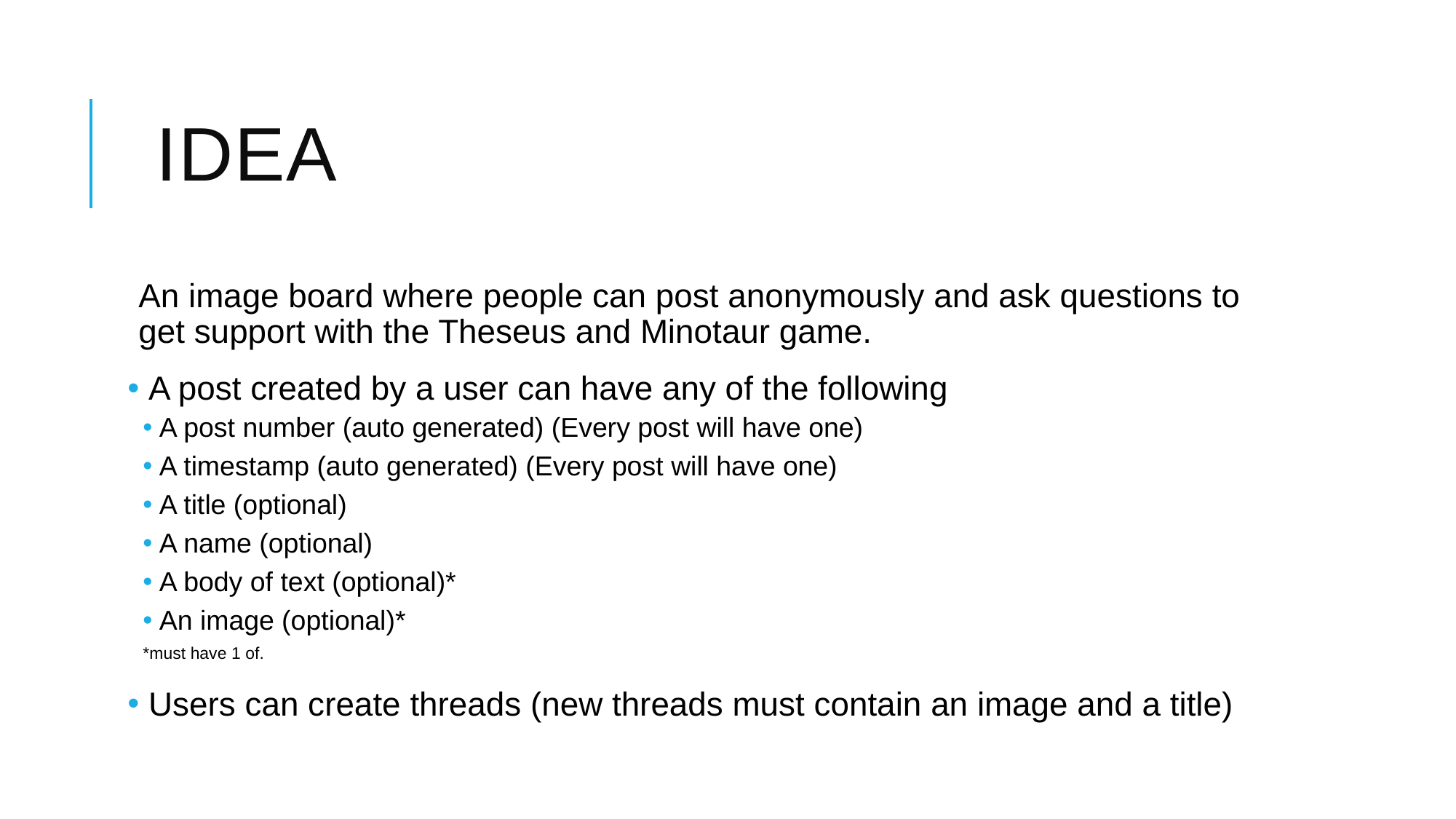

# Idea
An image board where people can post anonymously and ask questions to get support with the Theseus and Minotaur game.
 A post created by a user can have any of the following
A post number (auto generated) (Every post will have one)
A timestamp (auto generated) (Every post will have one)
A title (optional)
A name (optional)
A body of text (optional)*
An image (optional)*
*must have 1 of.
 Users can create threads (new threads must contain an image and a title)